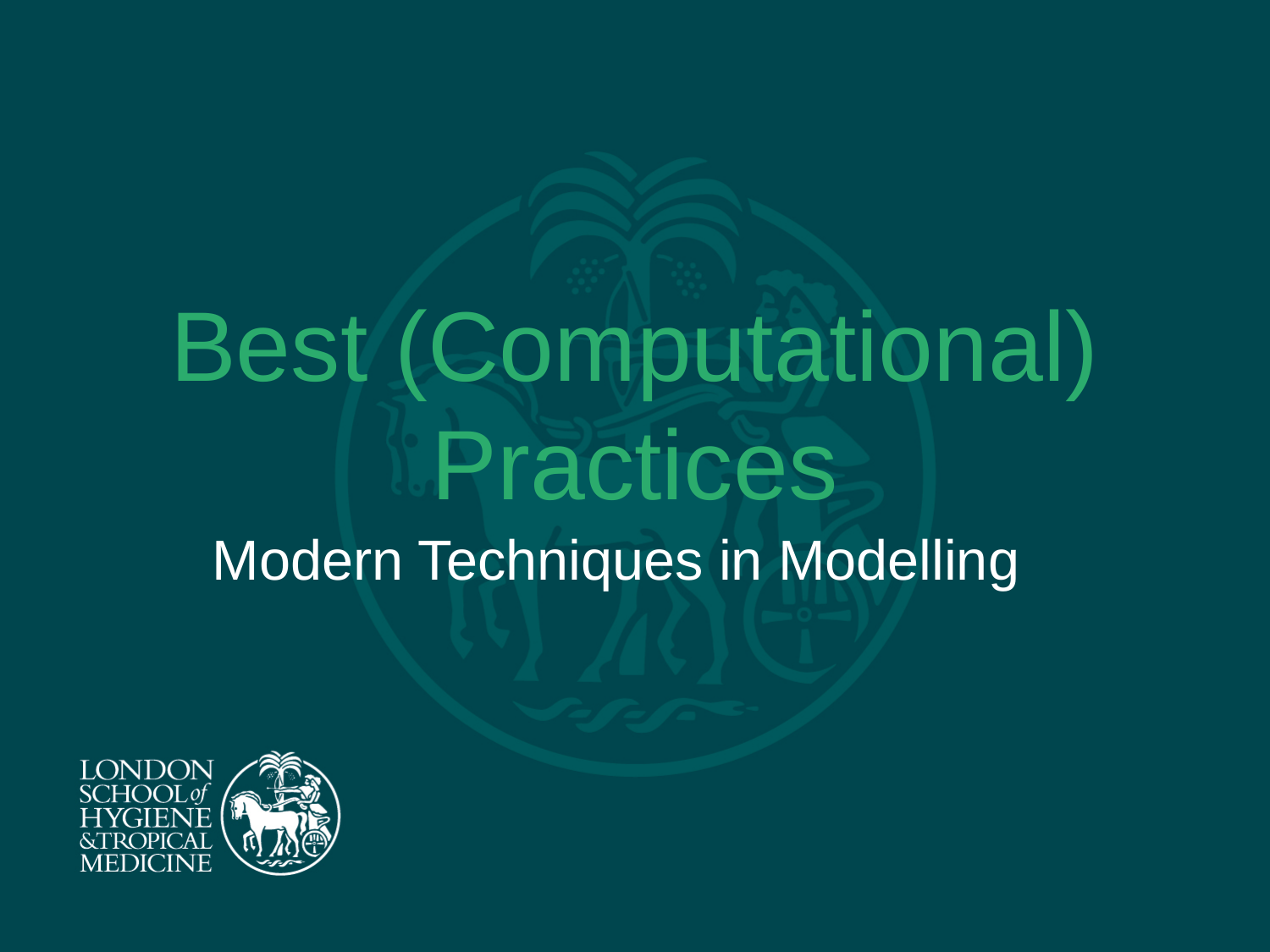

1
# Best (Computational) Practices
Modern Techniques in Modelling